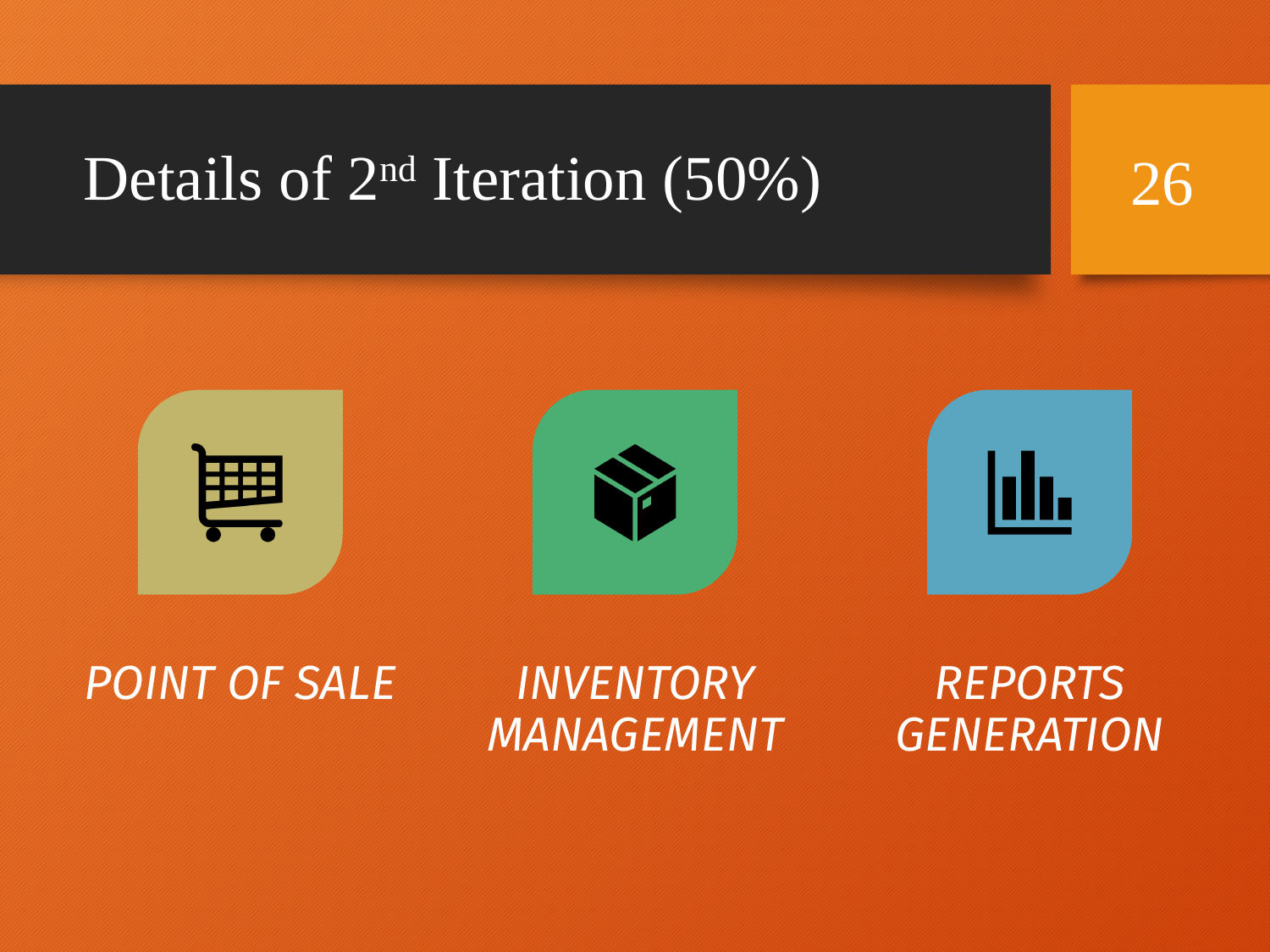

26
# Details of 2nd Iteration (50%)
Point of sale
Inventory Management
Reports Generation